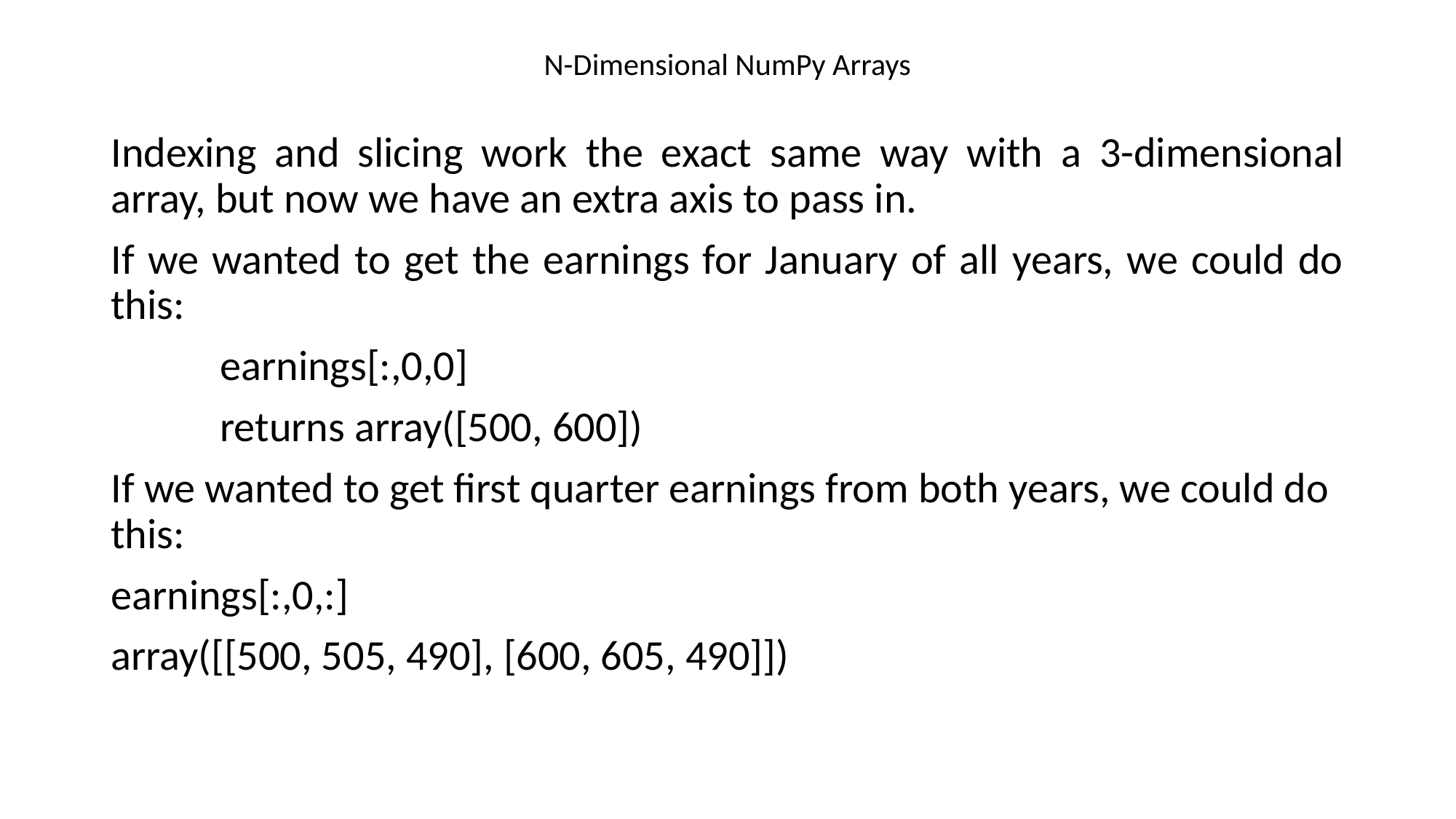

# N-Dimensional NumPy Arrays
Indexing and slicing work the exact same way with a 3-dimensional array, but now we have an extra axis to pass in.
If we wanted to get the earnings for January of all years, we could do this:
	earnings[:,0,0]
	returns array([500, 600])
If we wanted to get first quarter earnings from both years, we could do this:
earnings[:,0,:]
array([[500, 505, 490], [600, 605, 490]])